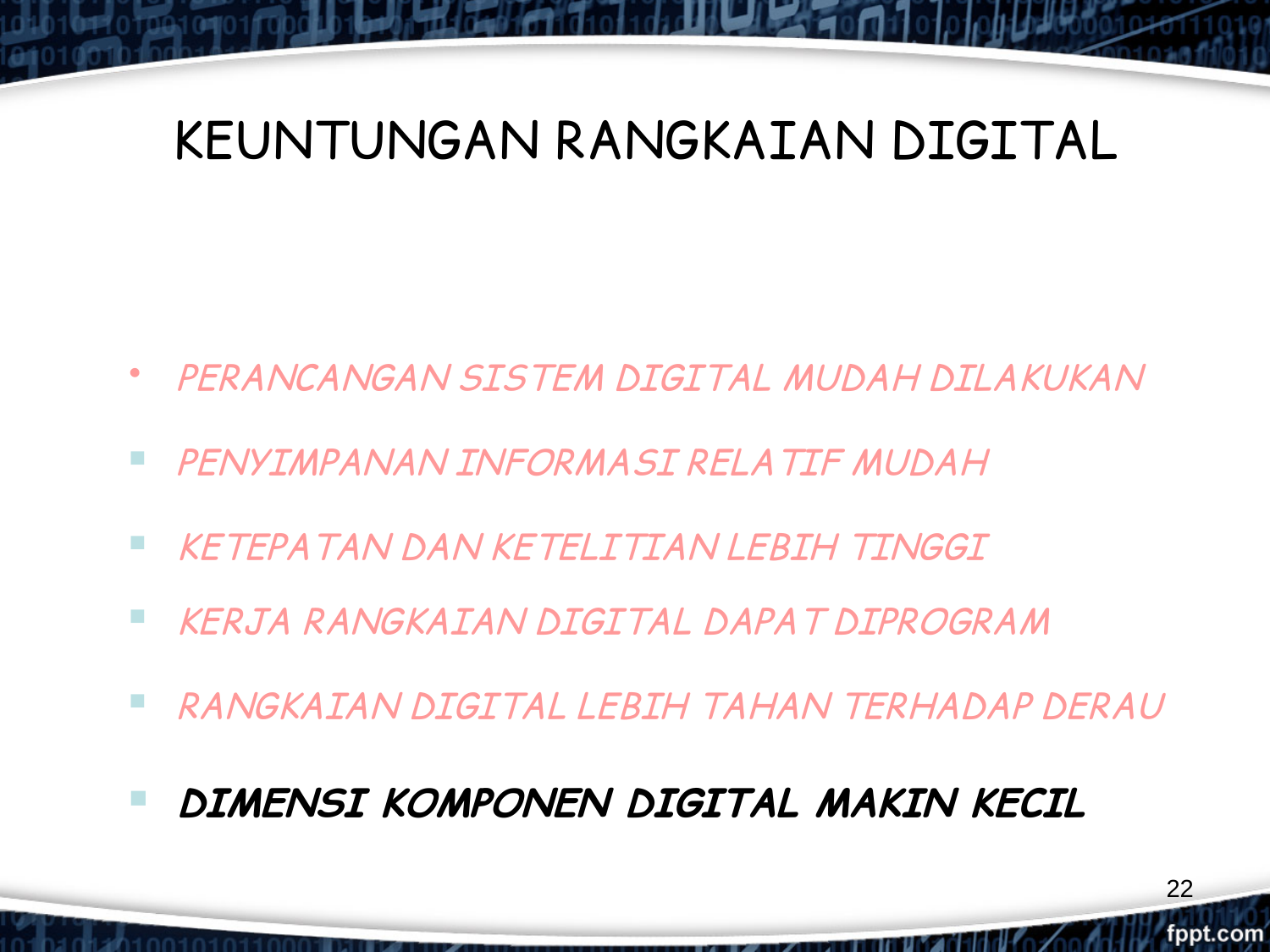

# KEUNTUNGAN RANGKAIAN DIGITAL
PERANCANGAN SISTEM DIGITAL MUDAH DILAKUKAN
PENYIMPANAN INFORMASI RELATIF MUDAH
KETEPATAN DAN KETELITIAN LEBIH TINGGI
KERJA RANGKAIAN DIGITAL DAPAT DIPROGRAM
RANGKAIAN DIGITAL LEBIH TAHAN TERHADAP DERAU
DIMENSI KOMPONEN DIGITAL MAKIN KECIL
22